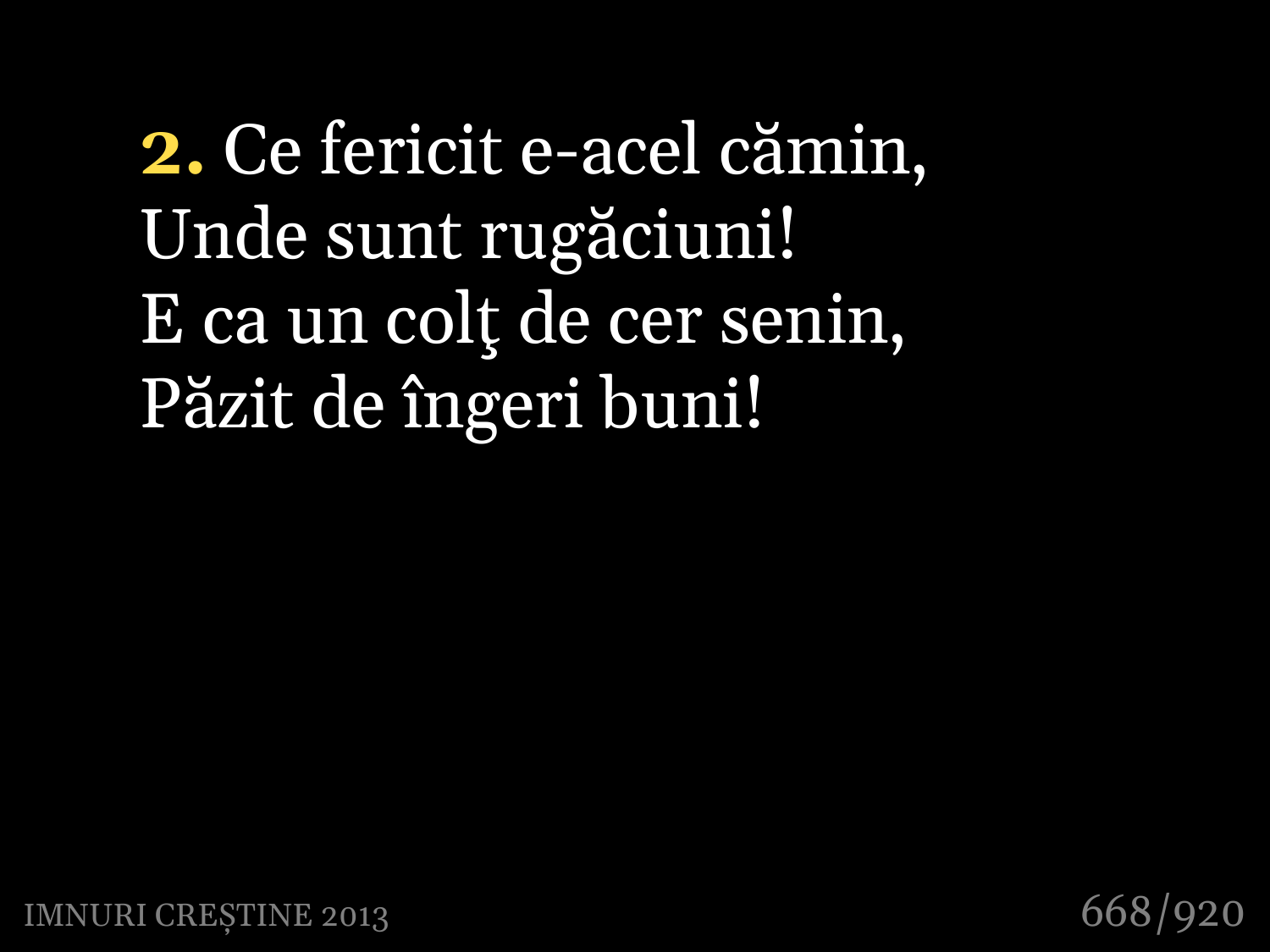

2. Ce fericit e-acel cămin,
Unde sunt rugăciuni!
E ca un colţ de cer senin,
Păzit de îngeri buni!
668/920
IMNURI CREȘTINE 2013